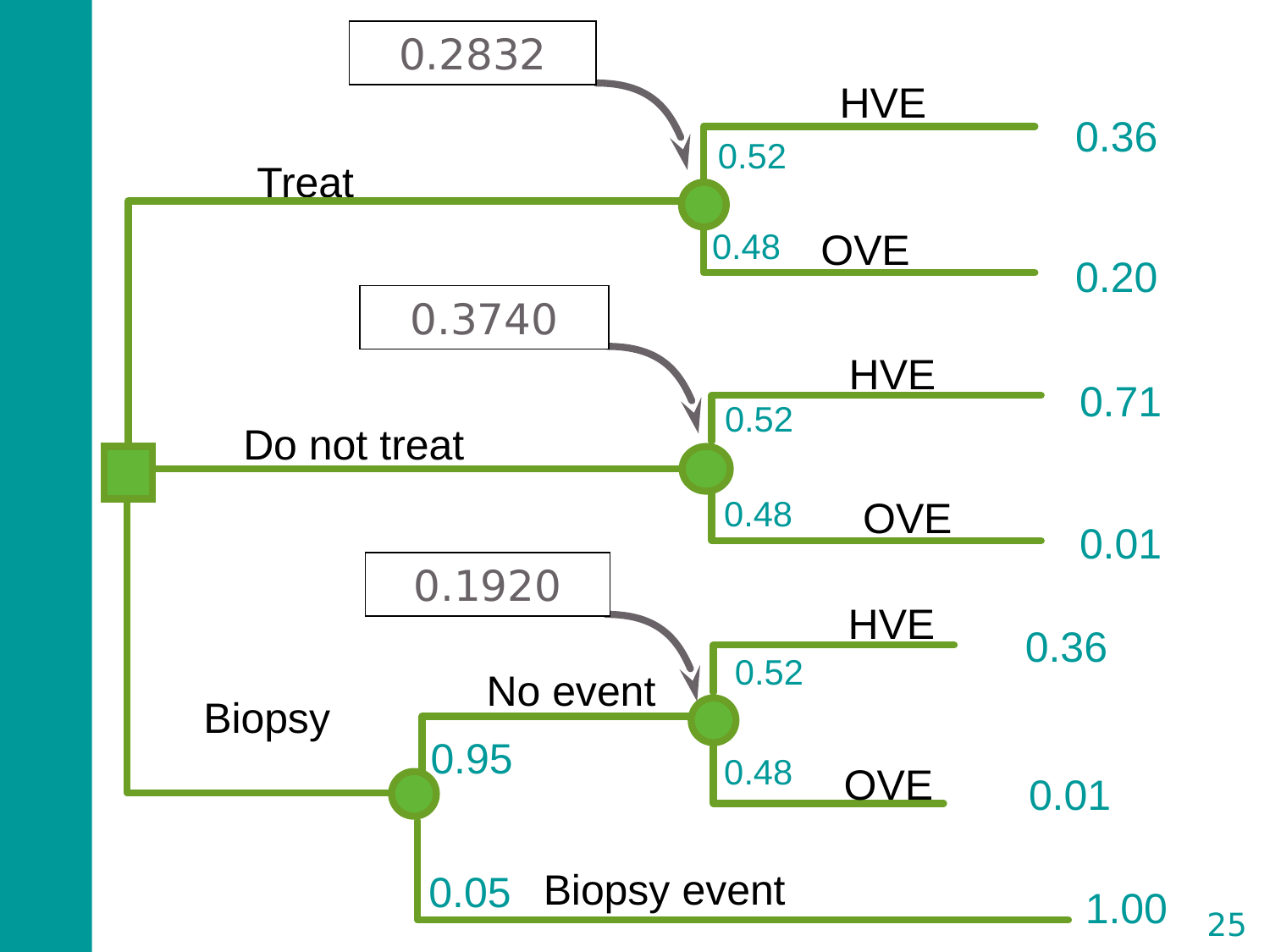

0.2832
HVE

0.36

0.52
Treat

0.48
OVE
0.20
0.3740
HVE

0.71
0.52

Do not treat

0.48
OVE
0.01
0.1920
HVE

0.36

0.52
No event
Biopsy

0.95

0.48
OVE
0.01

Biopsy event
0.05
1.00
25